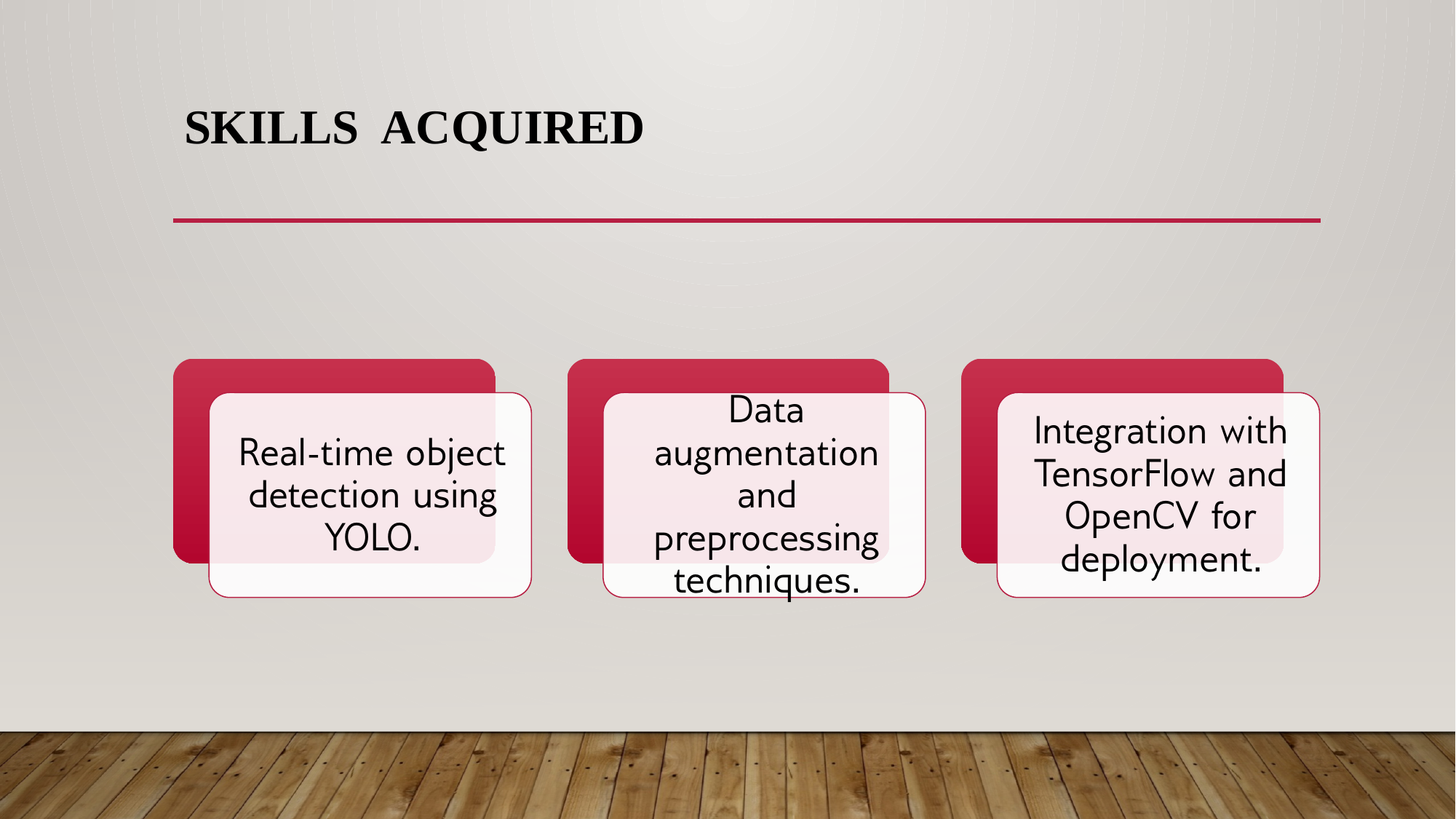

# Skills  Acquired
Real-time object detection using YOLO.
Data augmentation and preprocessing techniques.
Integration with TensorFlow and OpenCV for deployment.